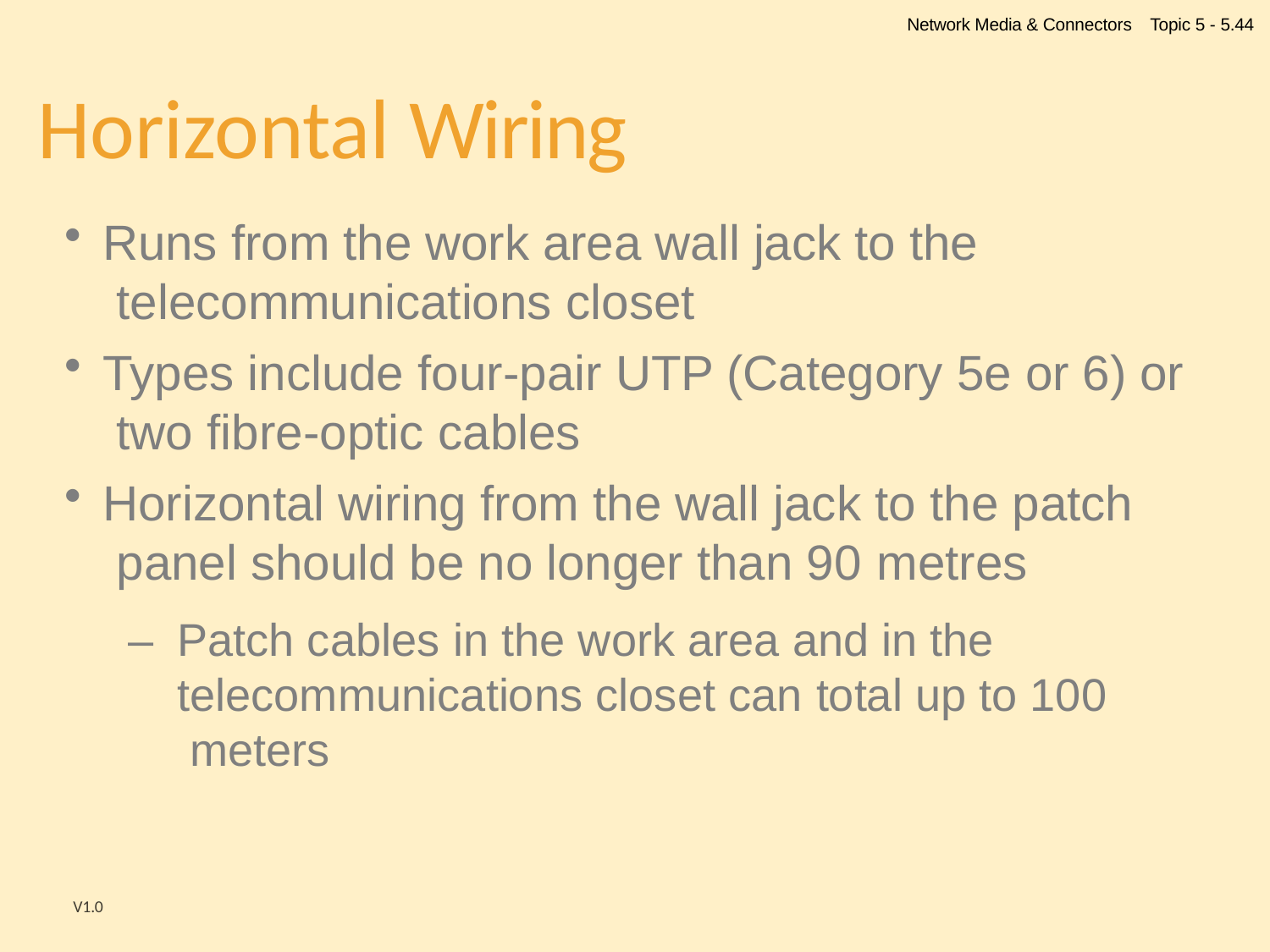

Network Media & Connectors
Topic 5 - 5.44
# Horizontal Wiring
Runs from the work area wall jack to the  telecommunications closet
Types include four-pair UTP (Category 5e or 6) or  two fibre-optic cables
Horizontal wiring from the wall jack to the patch  panel should be no longer than 90 metres
–	Patch cables in the work area and in the  telecommunications closet can total up to 100  meters
V1.0